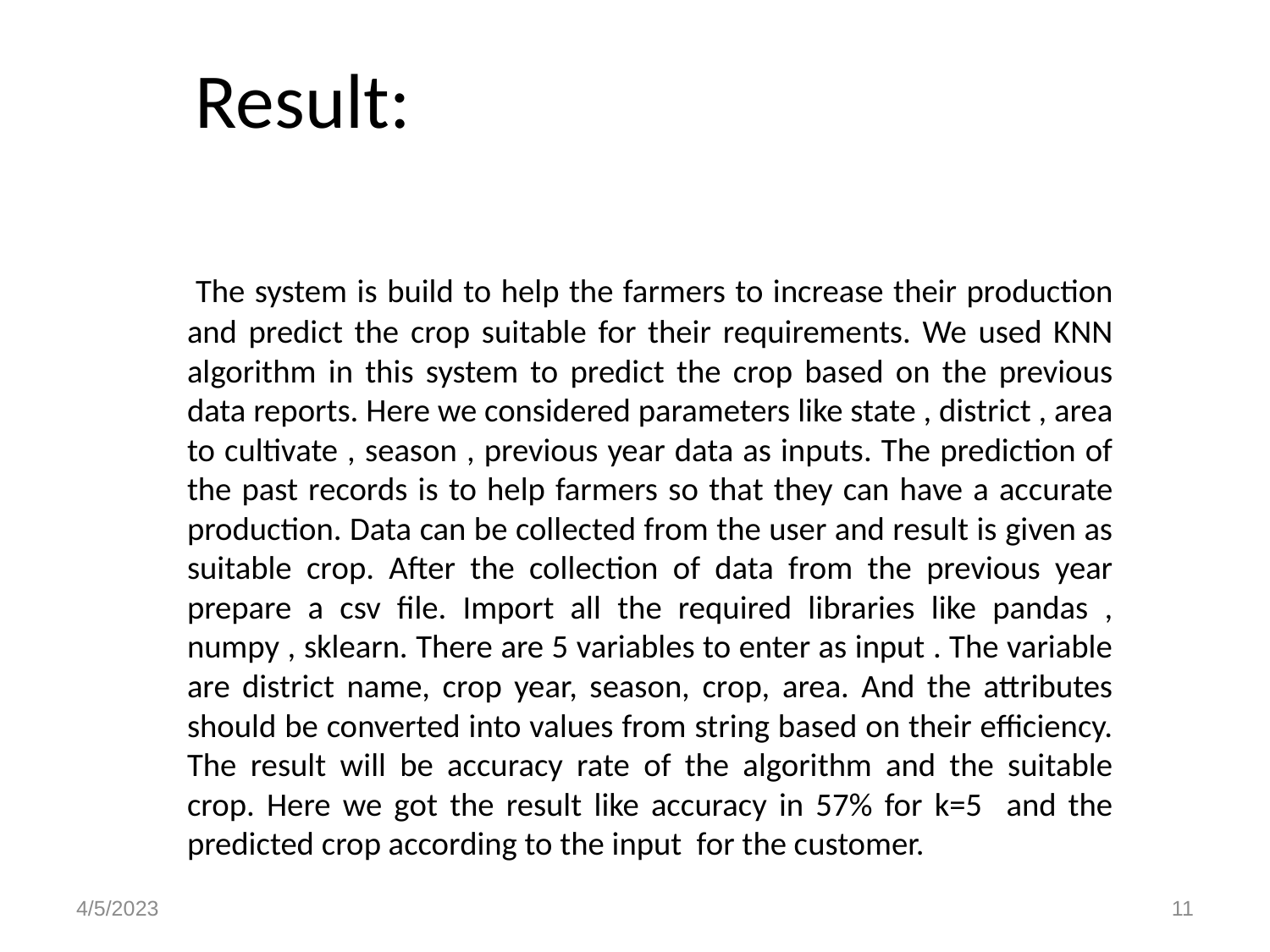

# Result:

     The system is build to help the farmers to increase their production and predict the crop suitable for their requirements. We used KNN algorithm in this system to predict the crop based on the previous data reports. Here we considered parameters like state , district , area to cultivate , season , previous year data as inputs. The prediction of the past records is to help farmers so that they can have a accurate production. Data can be collected from the user and result is given as suitable crop. After the collection of data from the previous year prepare a csv file. Import all the required libraries like pandas , numpy , sklearn. There are 5 variables to enter as input . The variable are district name, crop year, season, crop, area. And the attributes should be converted into values from string based on their efficiency. The result will be accuracy rate of the algorithm and the suitable crop. Here we got the result like accuracy in 57% for k=5  and the predicted crop according to the input  for the customer.
4/5/2023
11